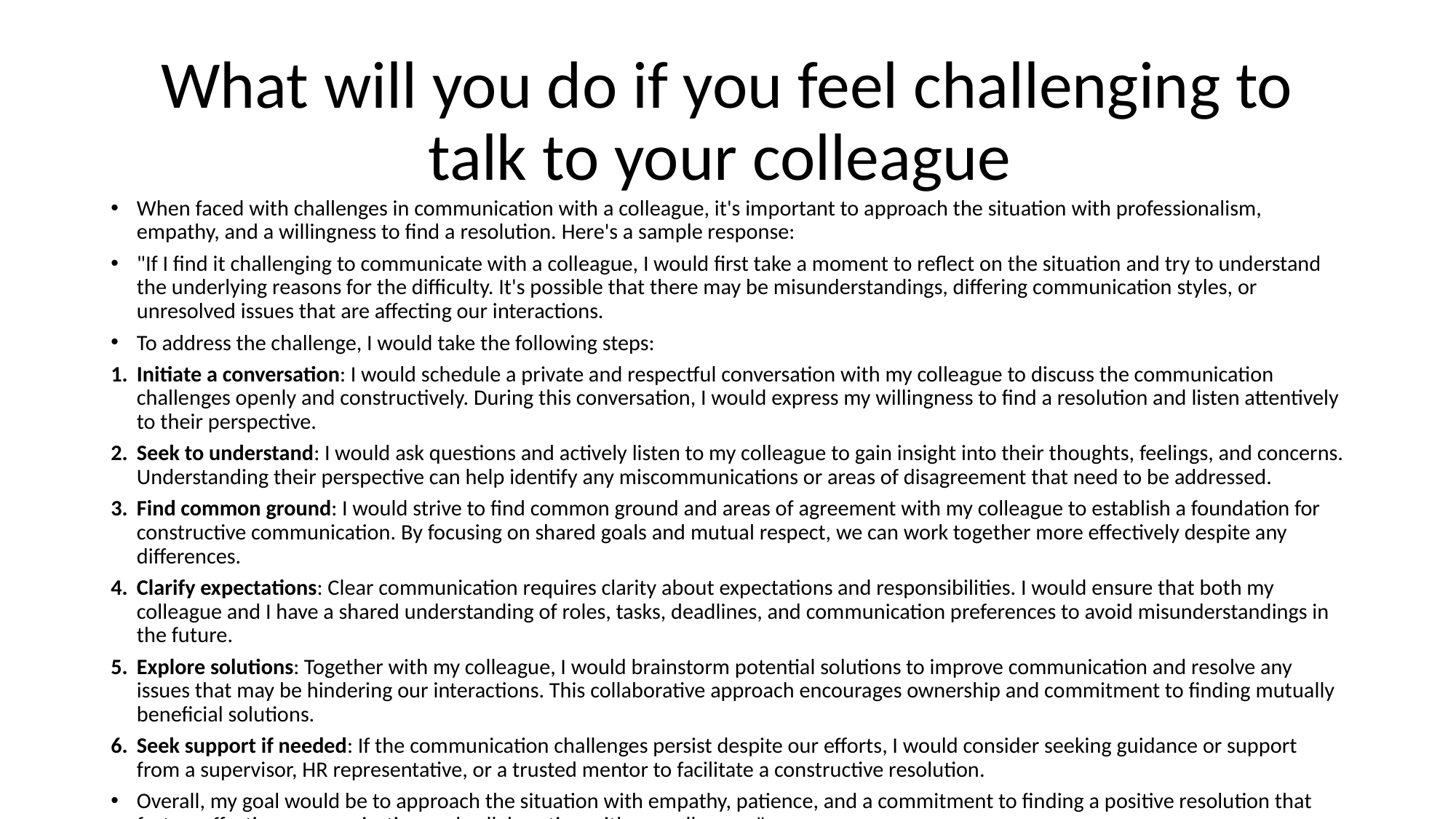

# What will you do if you feel challenging to talk to your colleague
When faced with challenges in communication with a colleague, it's important to approach the situation with professionalism, empathy, and a willingness to find a resolution. Here's a sample response:
"If I find it challenging to communicate with a colleague, I would first take a moment to reflect on the situation and try to understand the underlying reasons for the difficulty. It's possible that there may be misunderstandings, differing communication styles, or unresolved issues that are affecting our interactions.
To address the challenge, I would take the following steps:
Initiate a conversation: I would schedule a private and respectful conversation with my colleague to discuss the communication challenges openly and constructively. During this conversation, I would express my willingness to find a resolution and listen attentively to their perspective.
Seek to understand: I would ask questions and actively listen to my colleague to gain insight into their thoughts, feelings, and concerns. Understanding their perspective can help identify any miscommunications or areas of disagreement that need to be addressed.
Find common ground: I would strive to find common ground and areas of agreement with my colleague to establish a foundation for constructive communication. By focusing on shared goals and mutual respect, we can work together more effectively despite any differences.
Clarify expectations: Clear communication requires clarity about expectations and responsibilities. I would ensure that both my colleague and I have a shared understanding of roles, tasks, deadlines, and communication preferences to avoid misunderstandings in the future.
Explore solutions: Together with my colleague, I would brainstorm potential solutions to improve communication and resolve any issues that may be hindering our interactions. This collaborative approach encourages ownership and commitment to finding mutually beneficial solutions.
Seek support if needed: If the communication challenges persist despite our efforts, I would consider seeking guidance or support from a supervisor, HR representative, or a trusted mentor to facilitate a constructive resolution.
Overall, my goal would be to approach the situation with empathy, patience, and a commitment to finding a positive resolution that fosters effective communication and collaboration with my colleague."